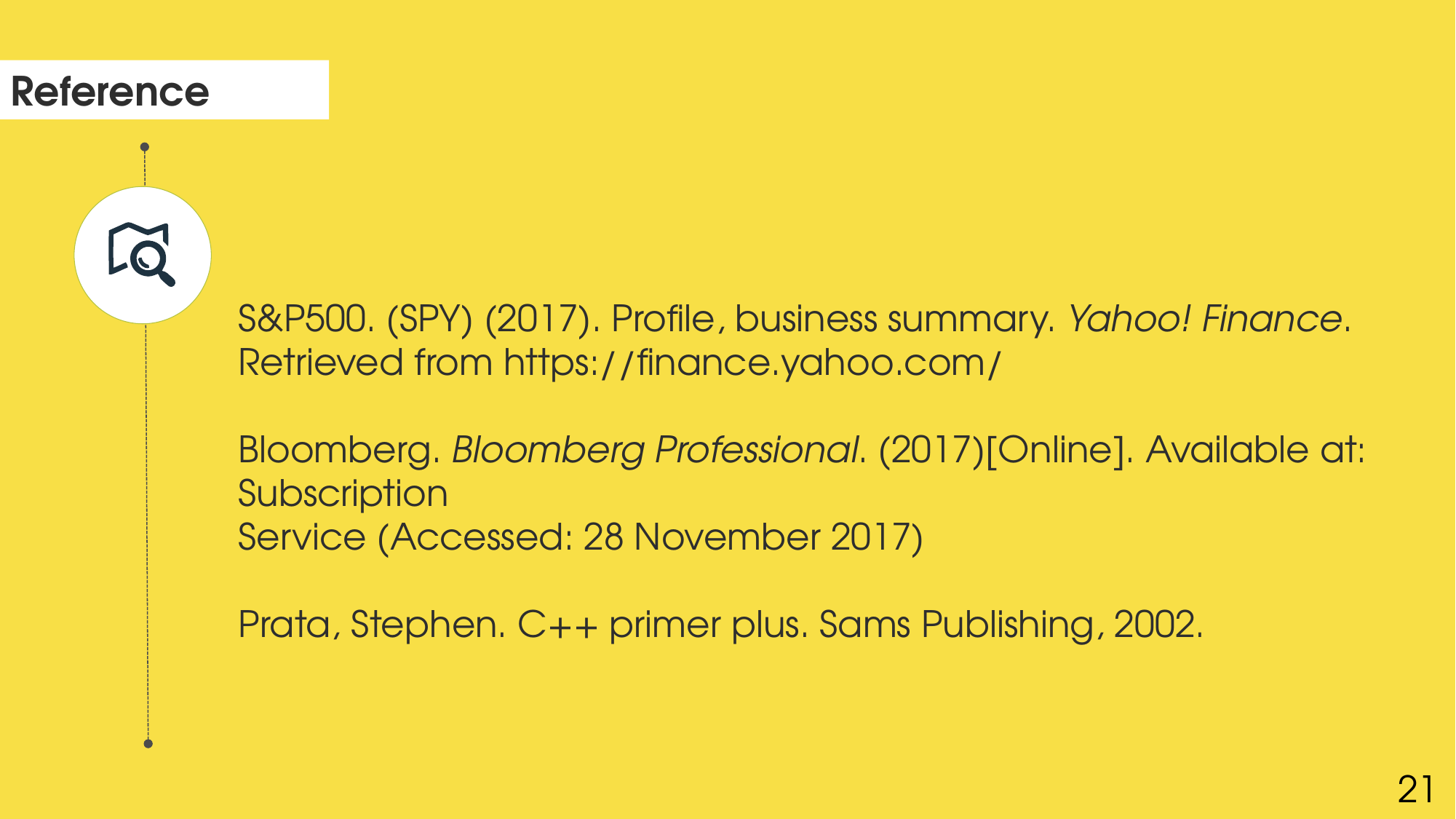

Reference

S&P500. (SPY) (2017). Profile, business summary. Yahoo! Finance.
Retrieved from https://finance.yahoo.com/

Bloomberg. Bloomberg Professional. (2017)[Online]. Available at: Subscription
Service (Accessed: 28 November 2017)

Prata, Stephen. C++ primer plus. Sams Publishing, 2002.
21